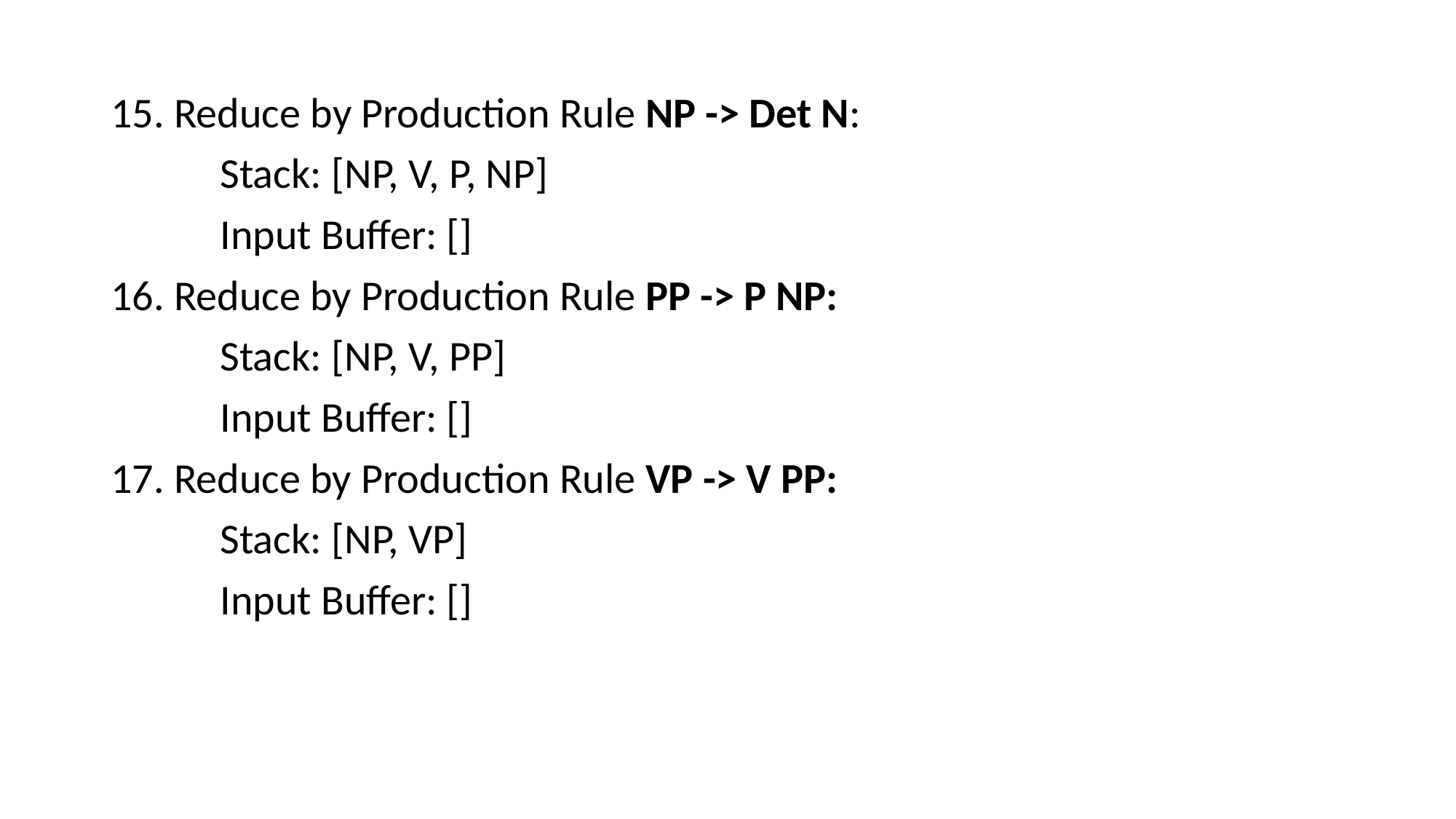

15. Reduce by Production Rule NP -> Det N:
	Stack: [NP, V, P, NP]
	Input Buffer: []
16. Reduce by Production Rule PP -> P NP:
	Stack: [NP, V, PP]
	Input Buffer: []
17. Reduce by Production Rule VP -> V PP:
	Stack: [NP, VP]
	Input Buffer: []